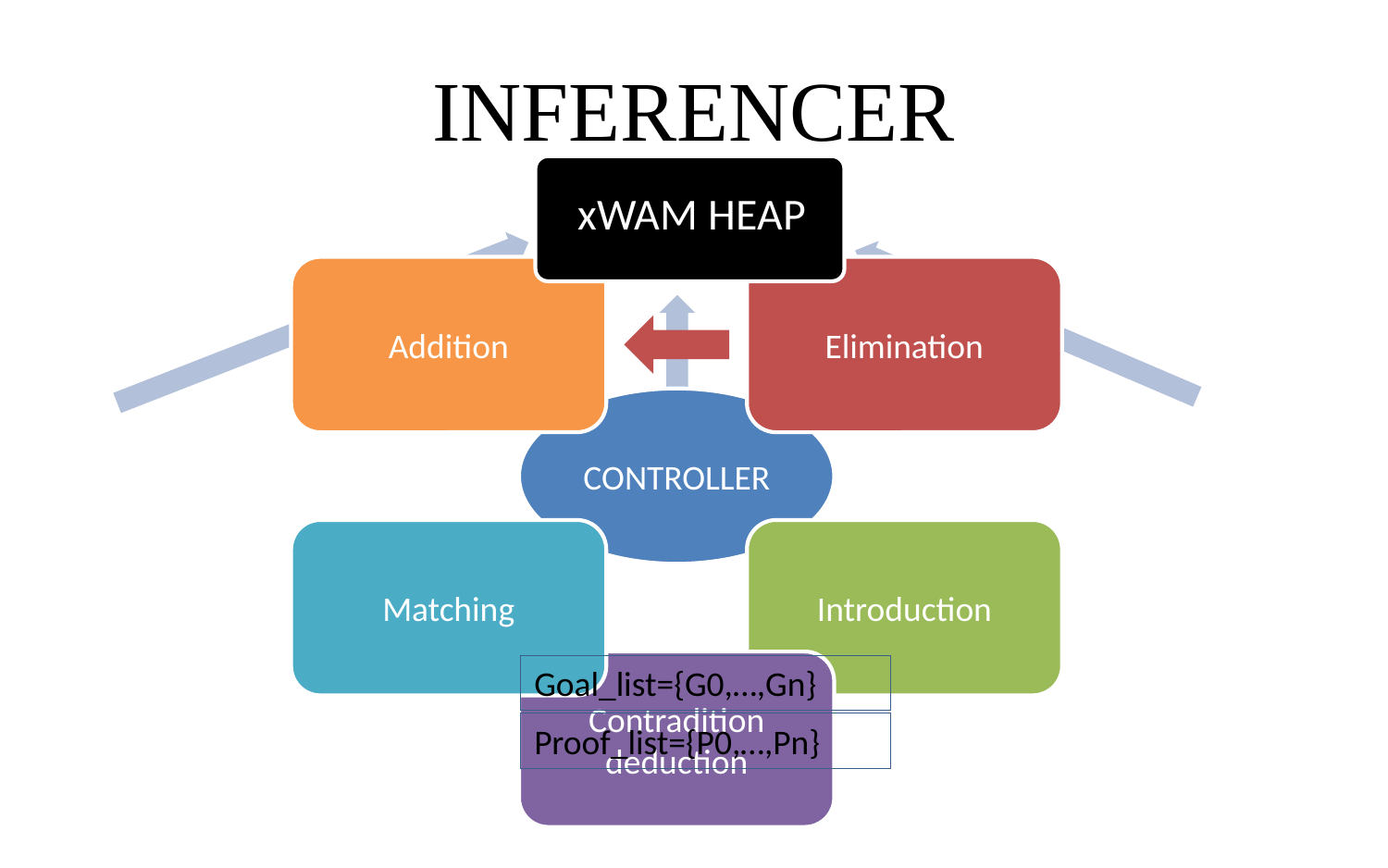

# INFERENCER
CONTROLLER
Elimination
Matching
Introduction
Addition

xWAM HEAP

Goal_list={G0,…,Gn}
Proof_list={P0,…,Pn}